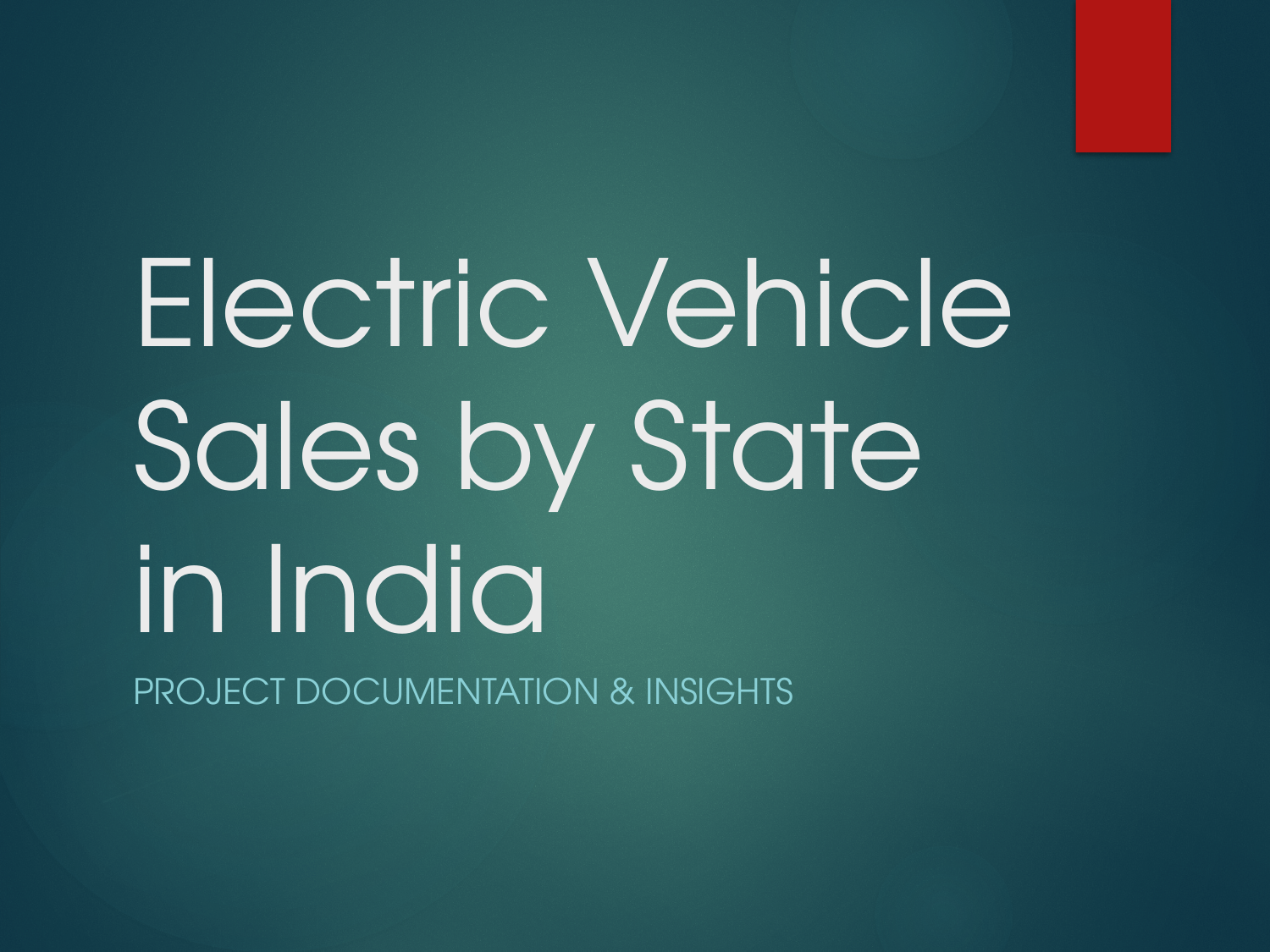

# Electric Vehicle Sales by State in India
Project Documentation & Insights